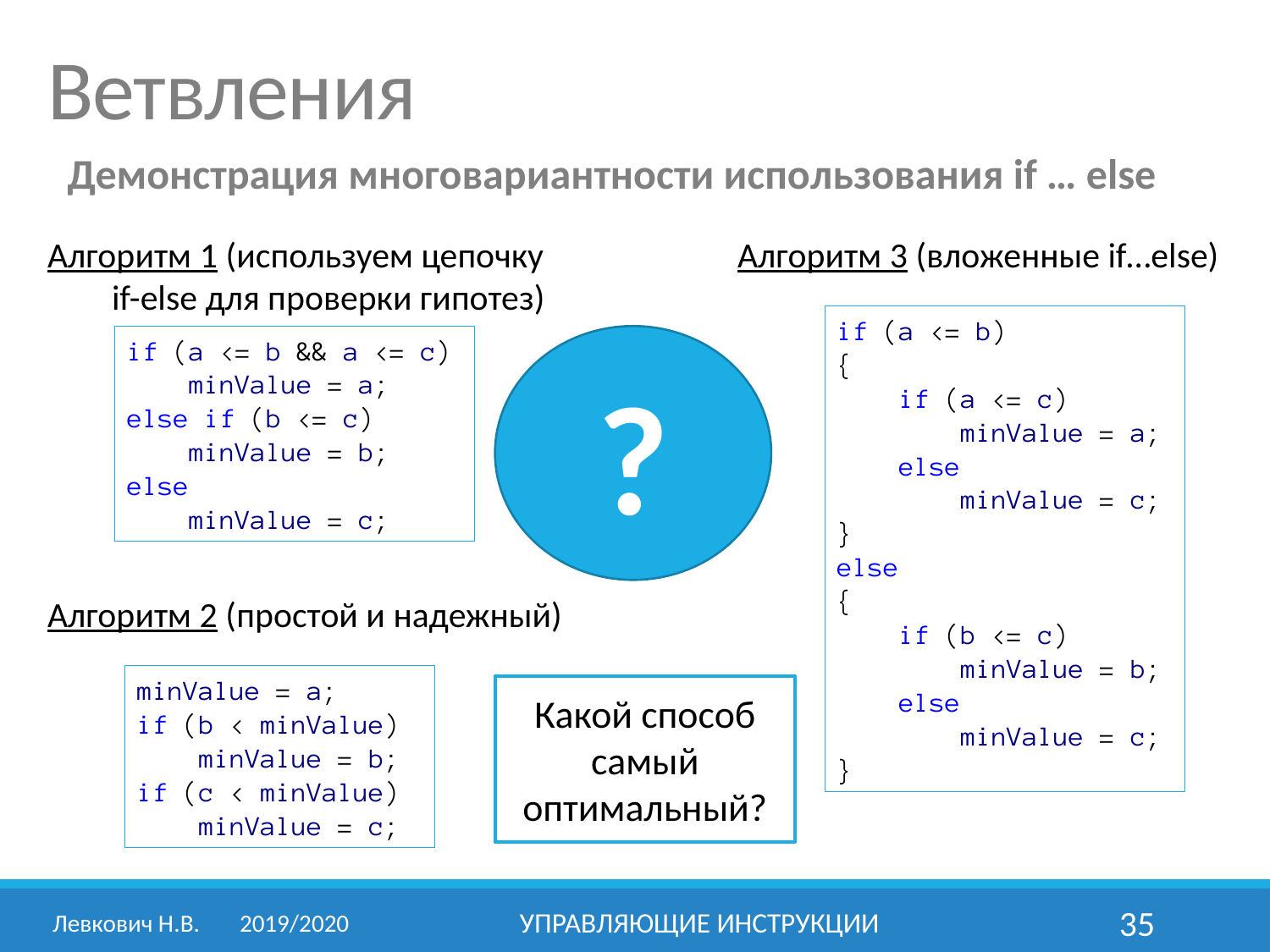

Ветвления
Демонстрация многовариантности использования if … else
Алгоритм 1 (используем цепочку
        if-else для проверки гипотез)
Алгоритм 3 (вложенные if…else)
if (a <= b)
{
    if (a <= c)
        minValue = a;
    else
        minValue = c;
}
else
{
    if (b <= c)
        minValue = b;
    else
        minValue = c;
}
if (a <= b && a <= c)
    minValue = a;
else if (b <= c)
    minValue = b;
else
    minValue = c;
?
Алгоритм 2 (простой и надежный)
minValue = a;
if (b < minValue)
    minValue = b;
if (c < minValue)
    minValue = c;
Какой способ самый оптимальный?
Левкович Н.В.	2019/2020
Управляющие инструкции
35